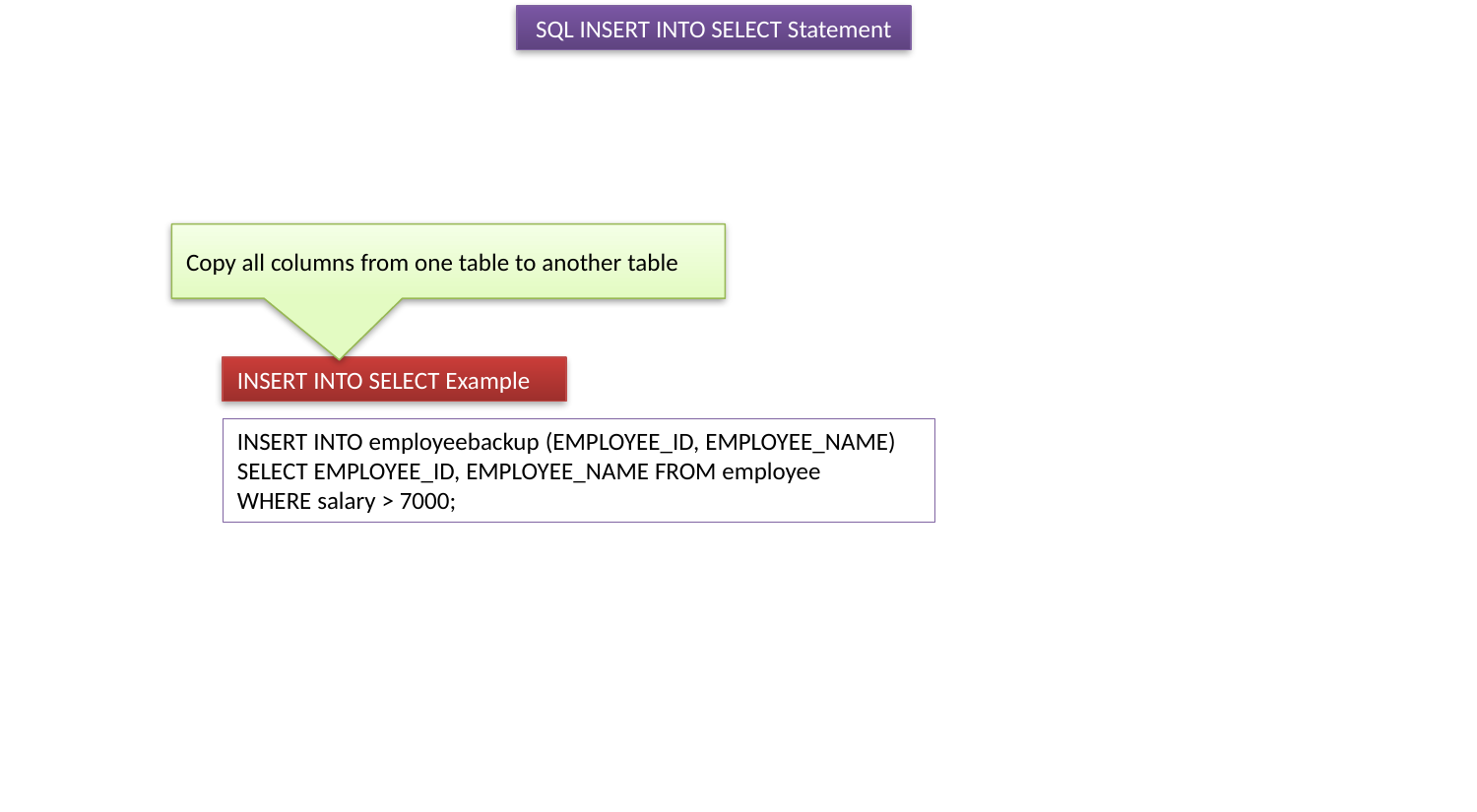

SQL INSERT INTO SELECT Statement

Copy all columns from one table to another table
INSERT INTO SELECT Example
INSERT INTO employeebackup (EMPLOYEE_ID, EMPLOYEE_NAME)
SELECT EMPLOYEE_ID, EMPLOYEE_NAME FROM employee
WHERE salary > 7000;